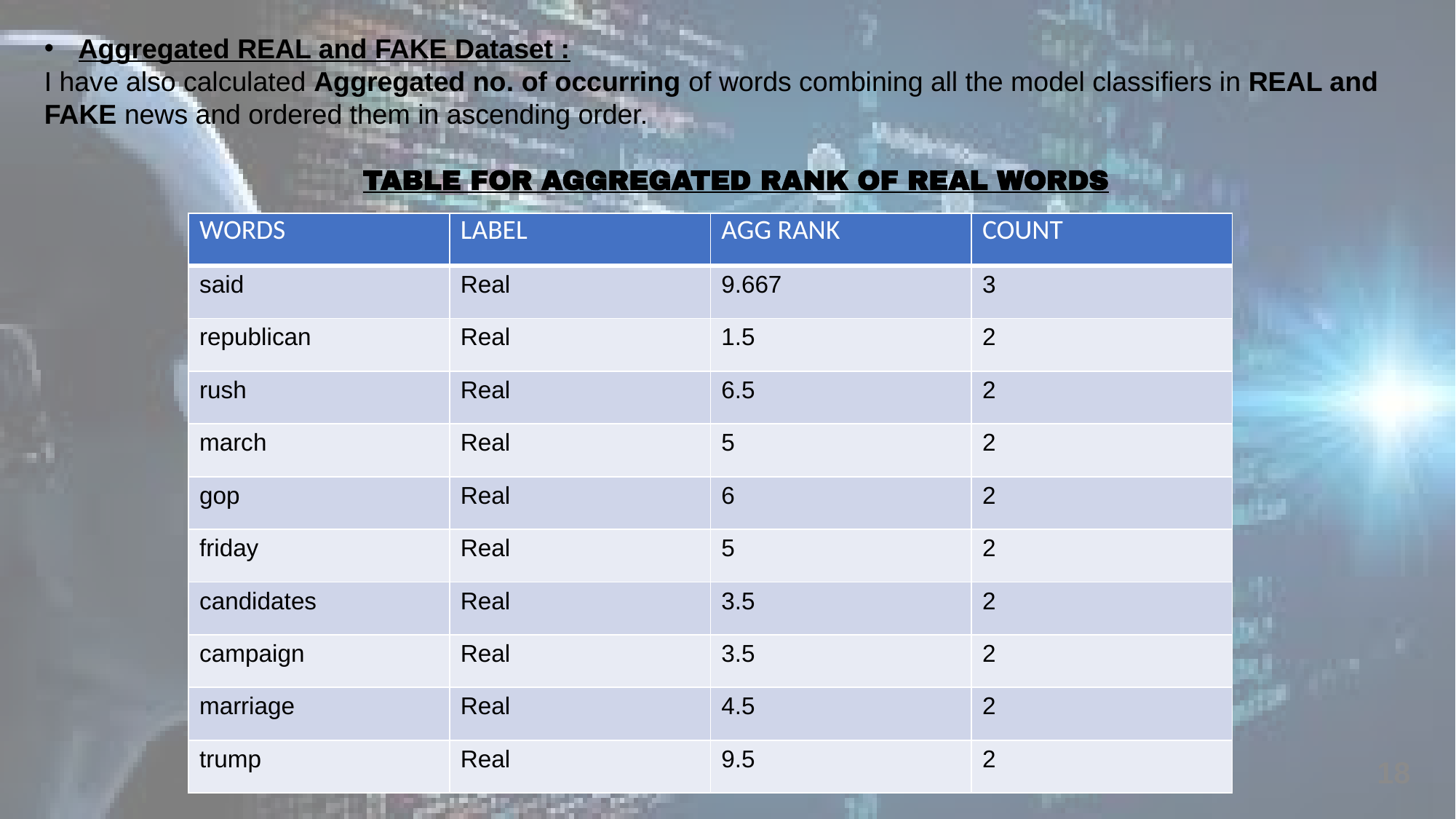

Aggregated REAL and FAKE Dataset :
I have also calculated Aggregated no. of occurring of words combining all the model classifiers in REAL and FAKE news and ordered them in ascending order.

TABLE FOR AGGREGATED RANK OF REAL WORDS

| WORDS | LABEL | AGG RANK | COUNT |
| --- | --- | --- | --- |
| said | Real | 9.667 | 3 |
| republican | Real | 1.5 | 2 |
| rush | Real | 6.5 | 2 |
| march | Real | 5 | 2 |
| gop | Real | 6 | 2 |
| friday | Real | 5 | 2 |
| candidates | Real | 3.5 | 2 |
| campaign | Real | 3.5 | 2 |
| marriage | Real | 4.5 | 2 |
| trump | Real | 9.5 | 2 |
18